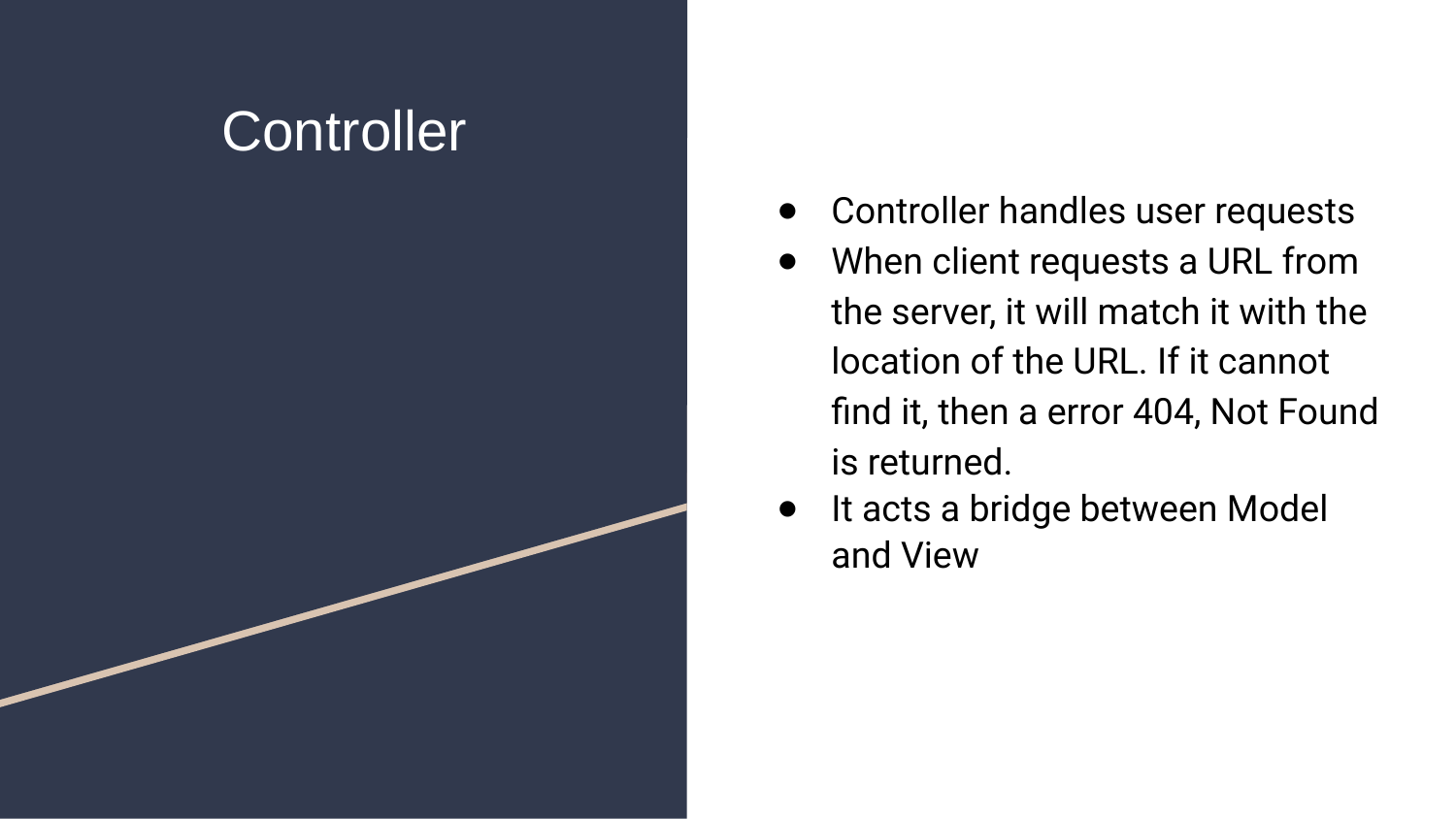

# Controller
Controller handles user requests
When client requests a URL from the server, it will match it with the location of the URL. If it cannot find it, then a error 404, Not Found is returned.
It acts a bridge between Model and View